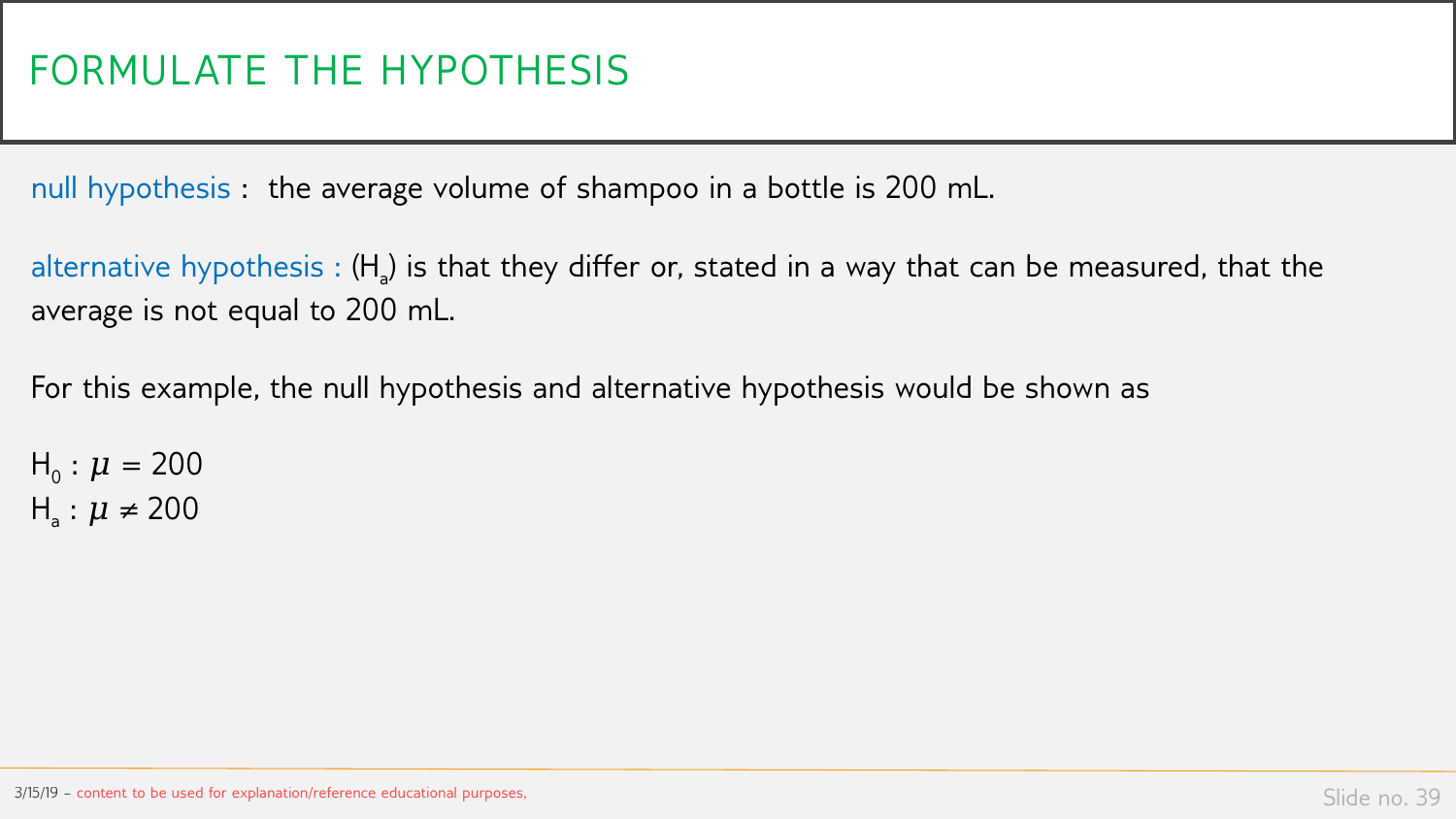

# formulate the hypothesis
null hypothesis :  the average volume of shampoo in a bottle is 200 mL.

alternative hypothesis : (Ha) is that they differ or, stated in a way that can be measured, that the average is not equal to 200 mL.

For this example, the null hypothesis and alternative hypothesis would be shown as

H0 : 𝜇 = 200
Ha : 𝜇 ≠ 200
3/15/19 – content to be used for explanation/reference educational purposes,
Slide no. 39